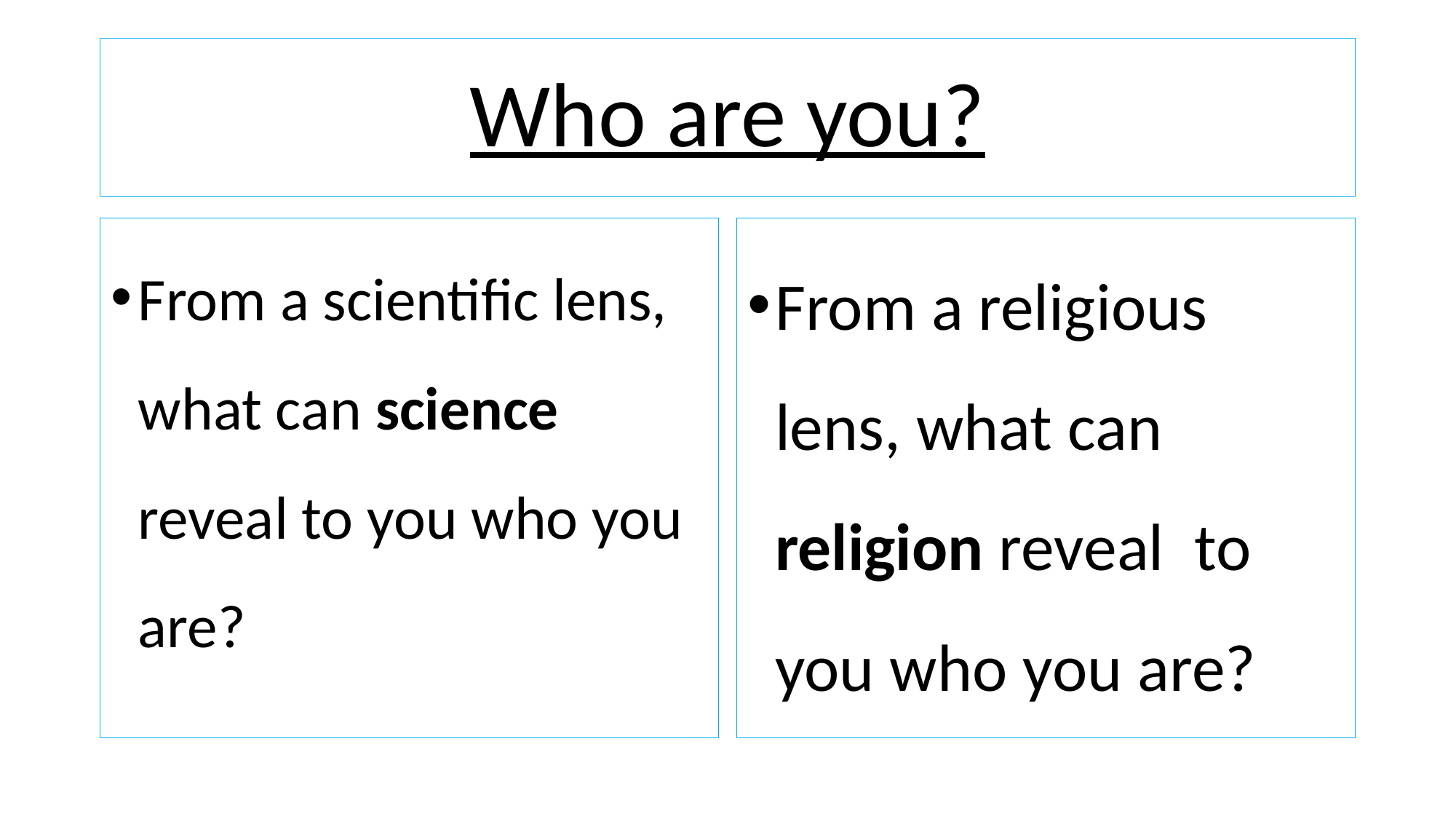

# Who are you?
From a scientific lens, what can science reveal to you who you are?
From a religious lens, what can religion reveal  to you who you are?